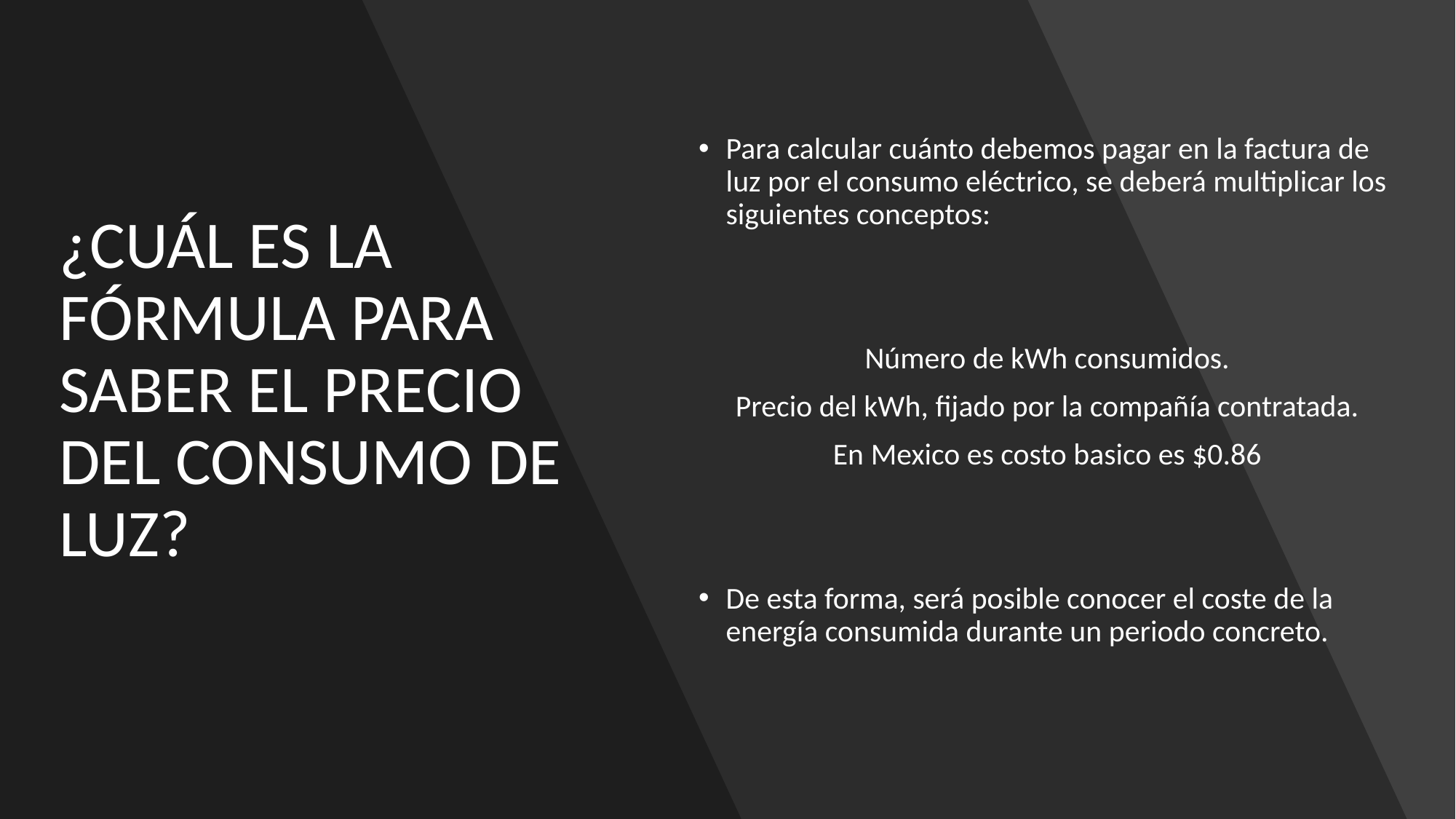

# ¿CUÁL ES LA FÓRMULA PARA SABER EL PRECIO DEL CONSUMO DE LUZ?
Para calcular cuánto debemos pagar en la factura de luz por el consumo eléctrico, se deberá multiplicar los siguientes conceptos:

Número de kWh consumidos.
Precio del kWh, fijado por la compañía contratada.
En Mexico es costo basico es $0.86

De esta forma, será posible conocer el coste de la energía consumida durante un periodo concreto.